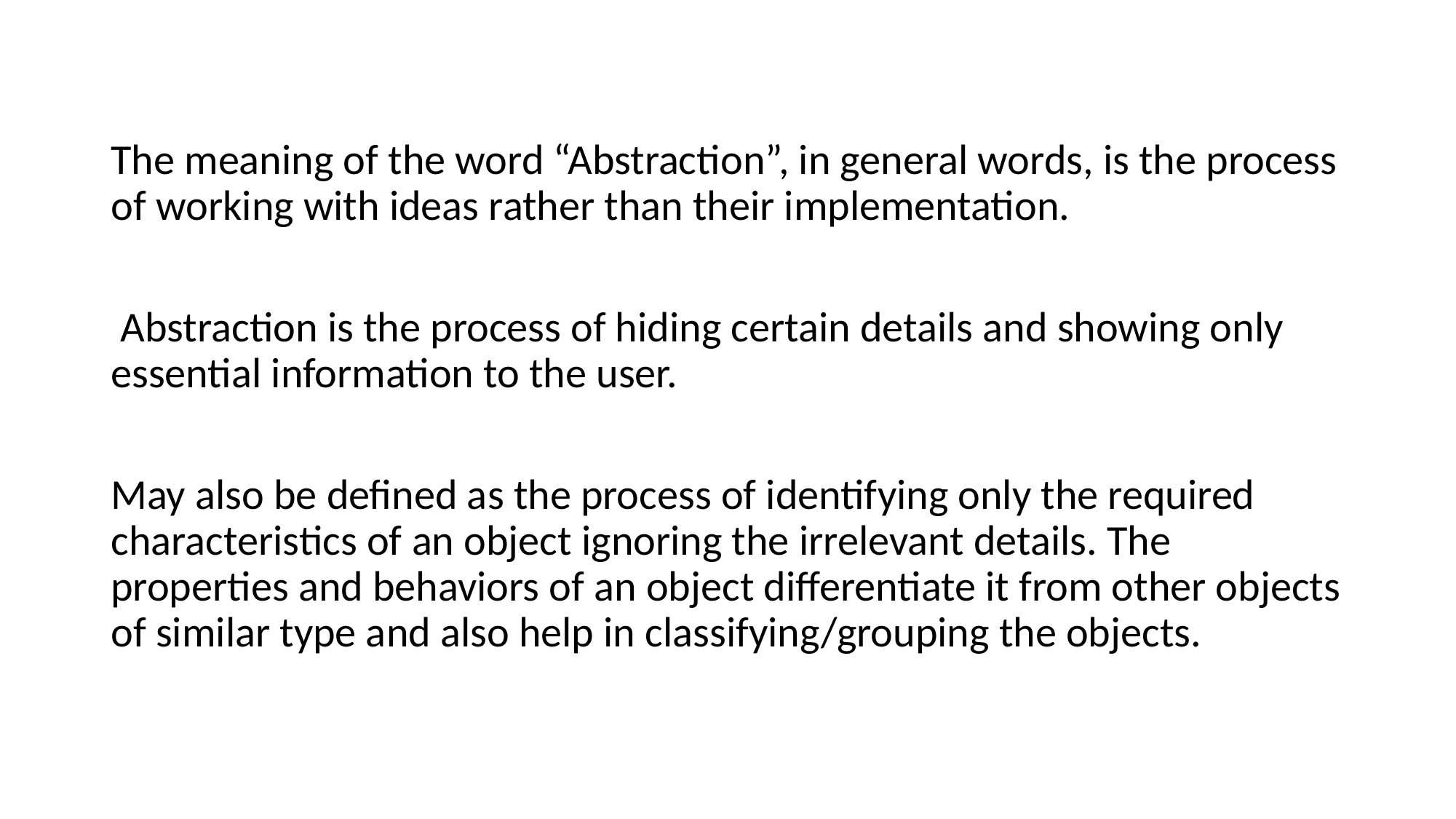

The meaning of the word “Abstraction”, in general words, is the process of working with ideas rather than their implementation.

 Abstraction is the process of hiding certain details and showing only essential information to the user.

May also be defined as the process of identifying only the required characteristics of an object ignoring the irrelevant details. The properties and behaviors of an object differentiate it from other objects of similar type and also help in classifying/grouping the objects.